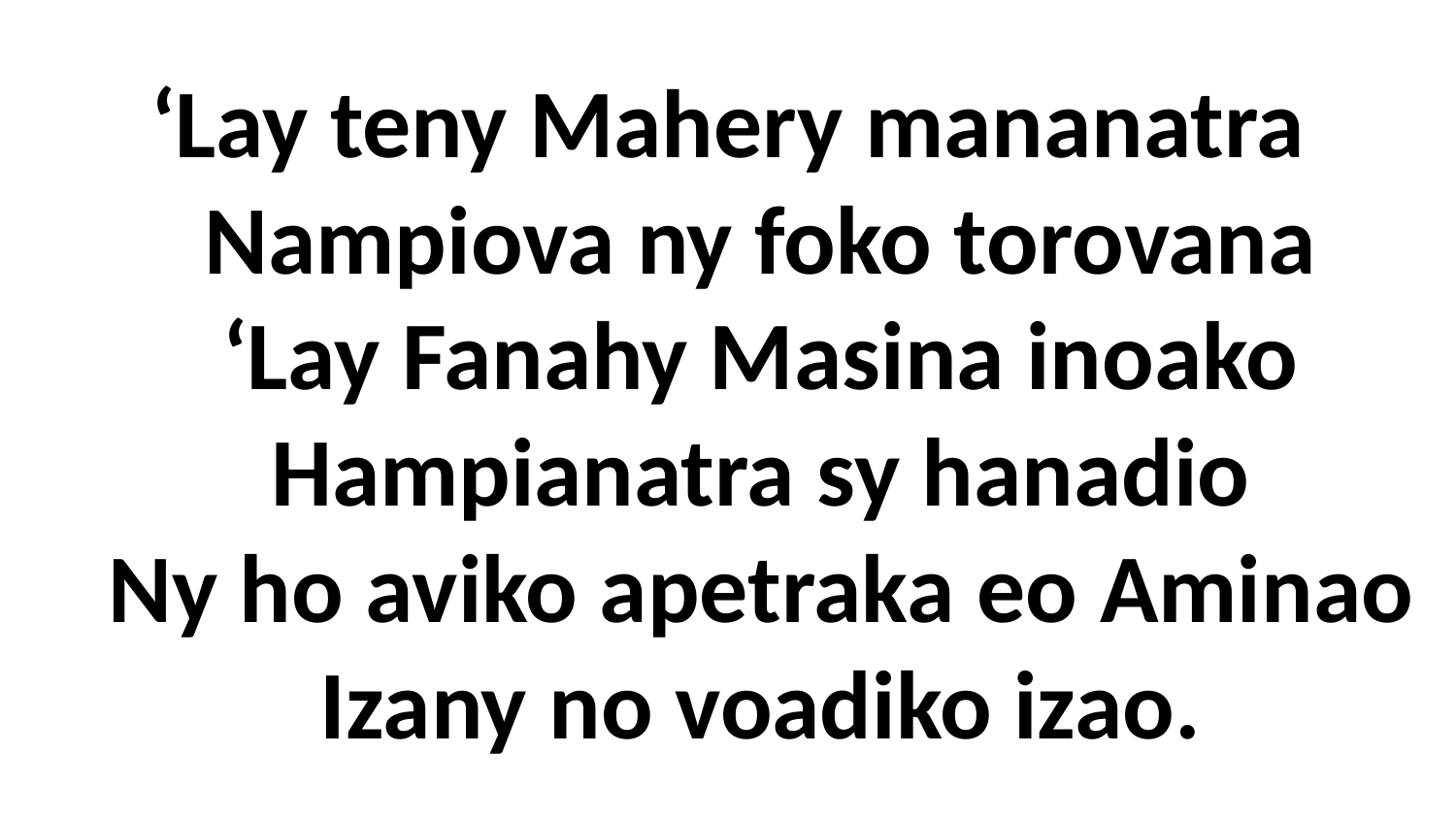

# ‘Lay teny Mahery mananatra Nampiova ny foko torovana ‘Lay Fanahy Masina inoako Hampianatra sy hanadio Ny ho aviko apetraka eo Aminao Izany no voadiko izao.